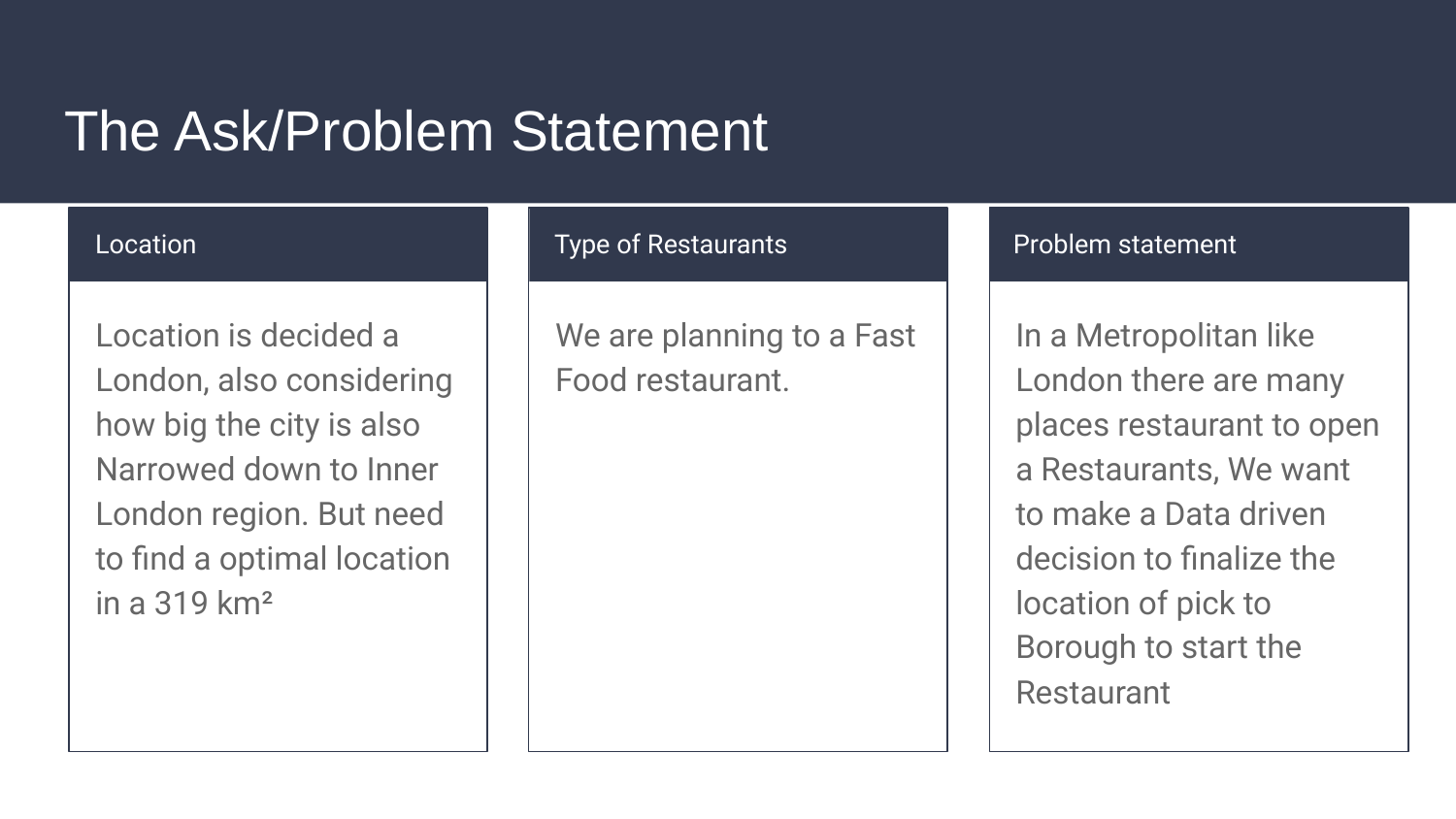

# The Ask/Problem Statement

Location

Type of Restaurants

Problem statement
Location is decided a London, also considering how big the city is also Narrowed down to Inner London region. But need to find a optimal location in a 319 km²
We are planning to a Fast Food restaurant.
In a Metropolitan like London there are many places restaurant to open a Restaurants, We want to make a Data driven decision to finalize the location of pick to Borough to start the Restaurant